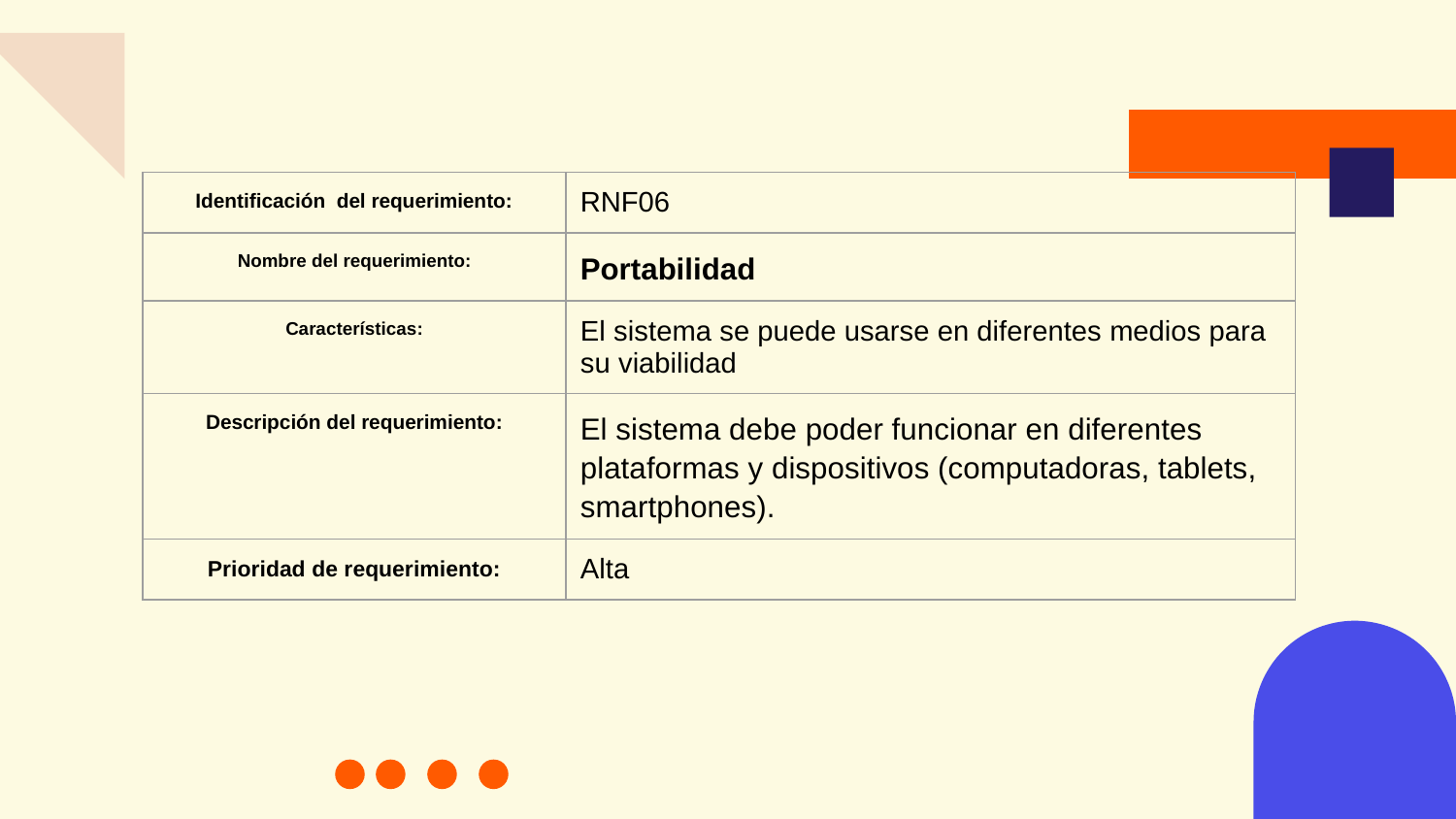

| Identificación del requerimiento: | RNF06 |
| --- | --- |
| Nombre del requerimiento: | Portabilidad |
| Características: | El sistema se puede usarse en diferentes medios para su viabilidad |
| Descripción del requerimiento: | El sistema debe poder funcionar en diferentes plataformas y dispositivos (computadoras, tablets, smartphones). |
| Prioridad de requerimiento: | Alta |